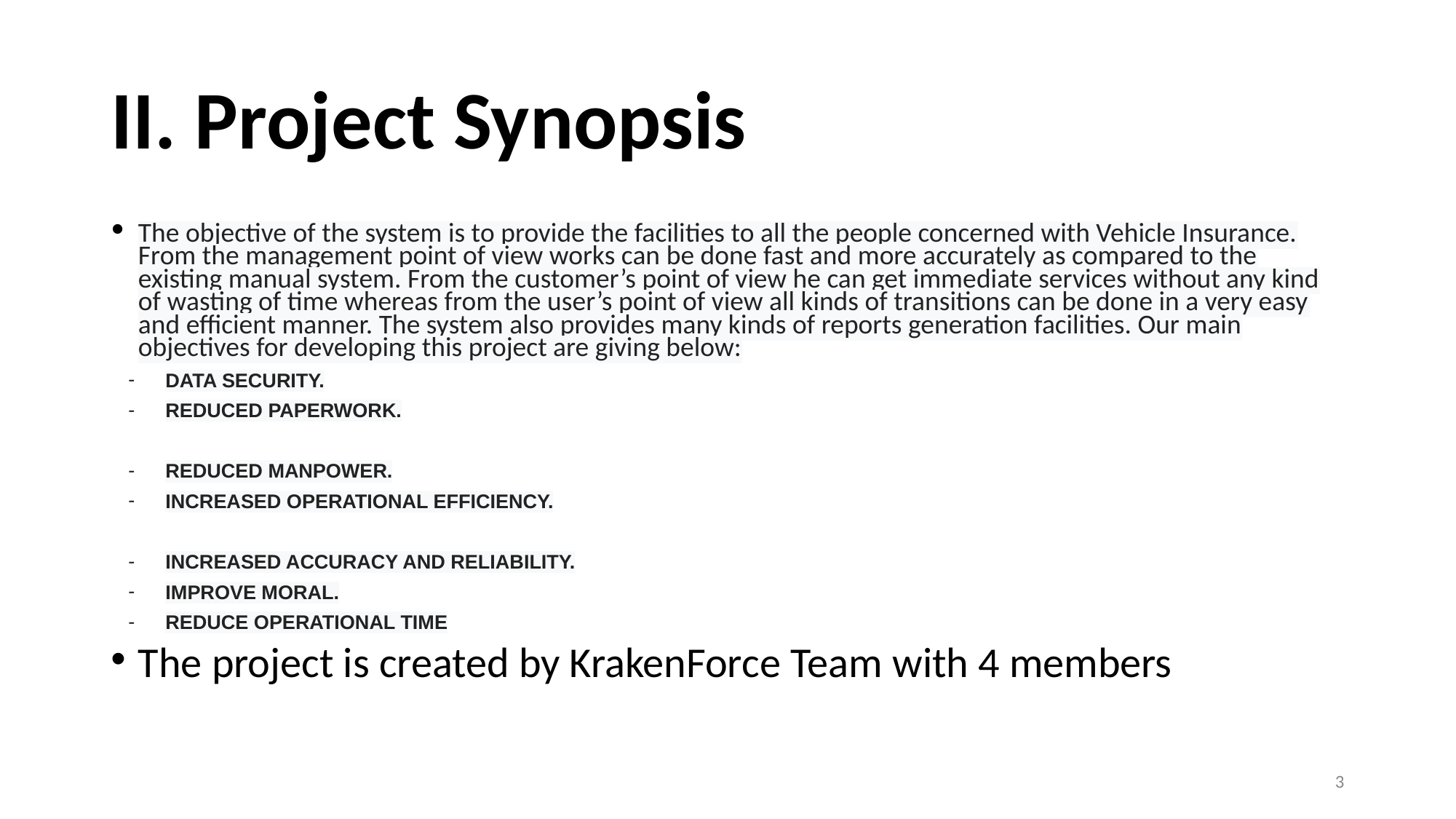

# II. Project Synopsis
The objective of the system is to provide the facilities to all the people concerned with Vehicle Insurance. From the management point of view works can be done fast and more accurately as compared to the existing manual system. From the customer’s point of view he can get immediate services without any kind of wasting of time whereas from the user’s point of view all kinds of transitions can be done in a very easy and efficient manner. The system also provides many kinds of reports generation facilities. Our main objectives for developing this project are giving below:
DATA SECURITY.
REDUCED PAPERWORK.

REDUCED MANPOWER.
INCREASED OPERATIONAL EFFICIENCY.

INCREASED ACCURACY AND RELIABILITY.
IMPROVE MORAL.
REDUCE OPERATIONAL TIME
The project is created by KrakenForce Team with 4 members
3